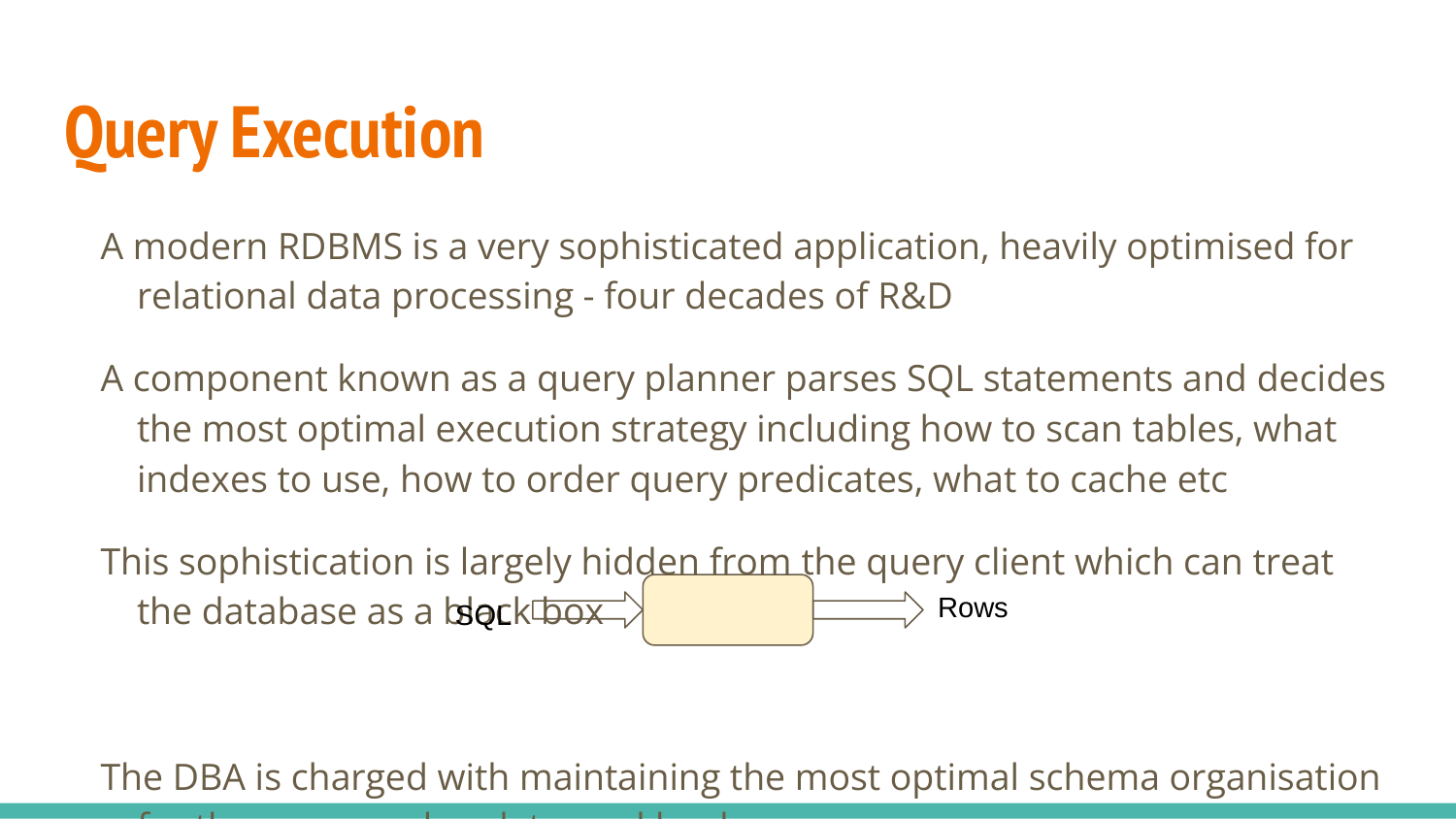

# Query Execution
A modern RDBMS is a very sophisticated application, heavily optimised for relational data processing - four decades of R&D
A component known as a query planner parses SQL statements and decides the most optimal execution strategy including how to scan tables, what indexes to use, how to order query predicates, what to cache etc
This sophistication is largely hidden from the query client which can treat the database as a black box

The DBA is charged with maintaining the most optimal schema organisation for the query and update workload

Rows
SQL